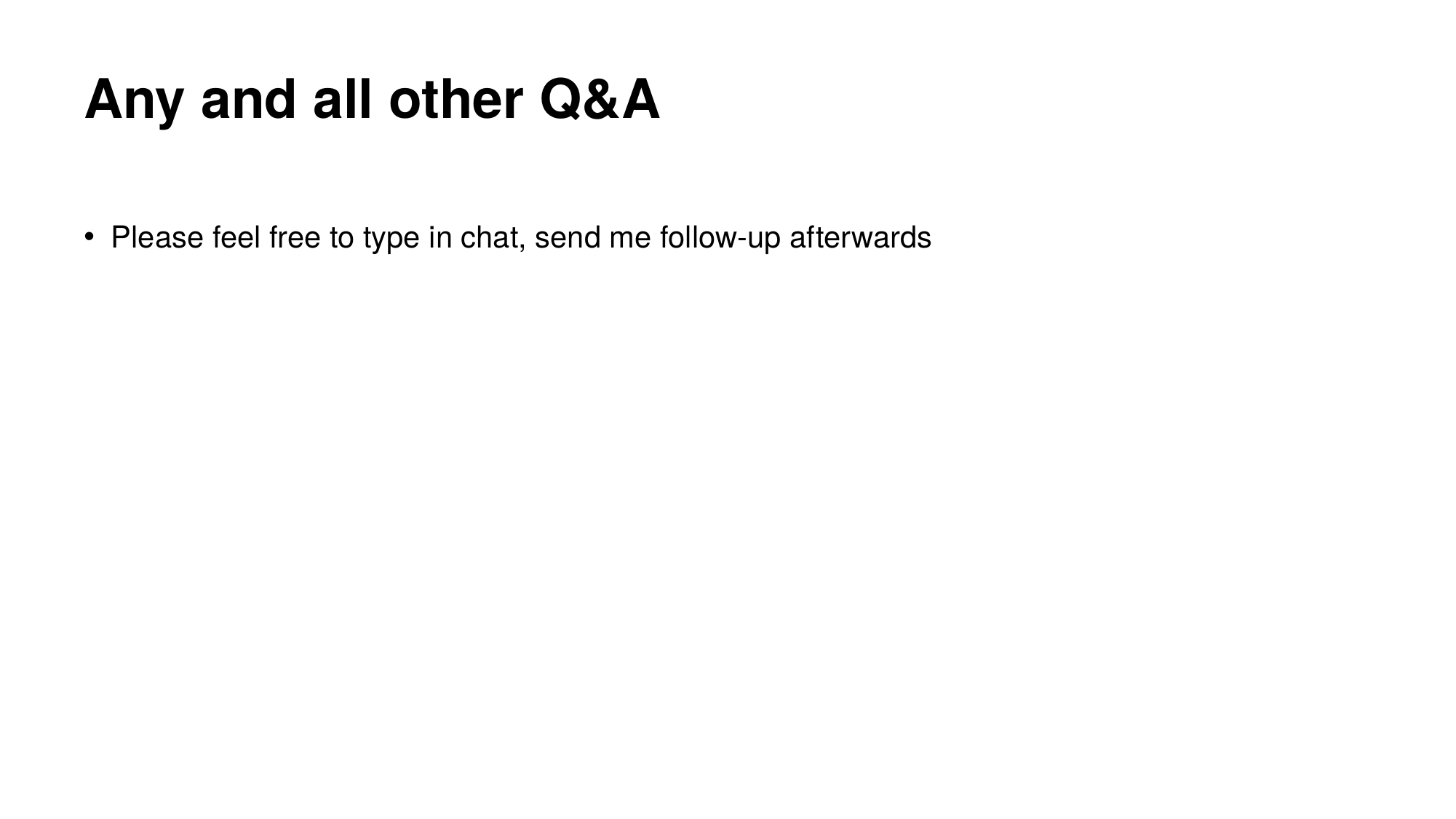

# Any and all other Q&A
Please feel free to type in chat, send me follow-up afterwards